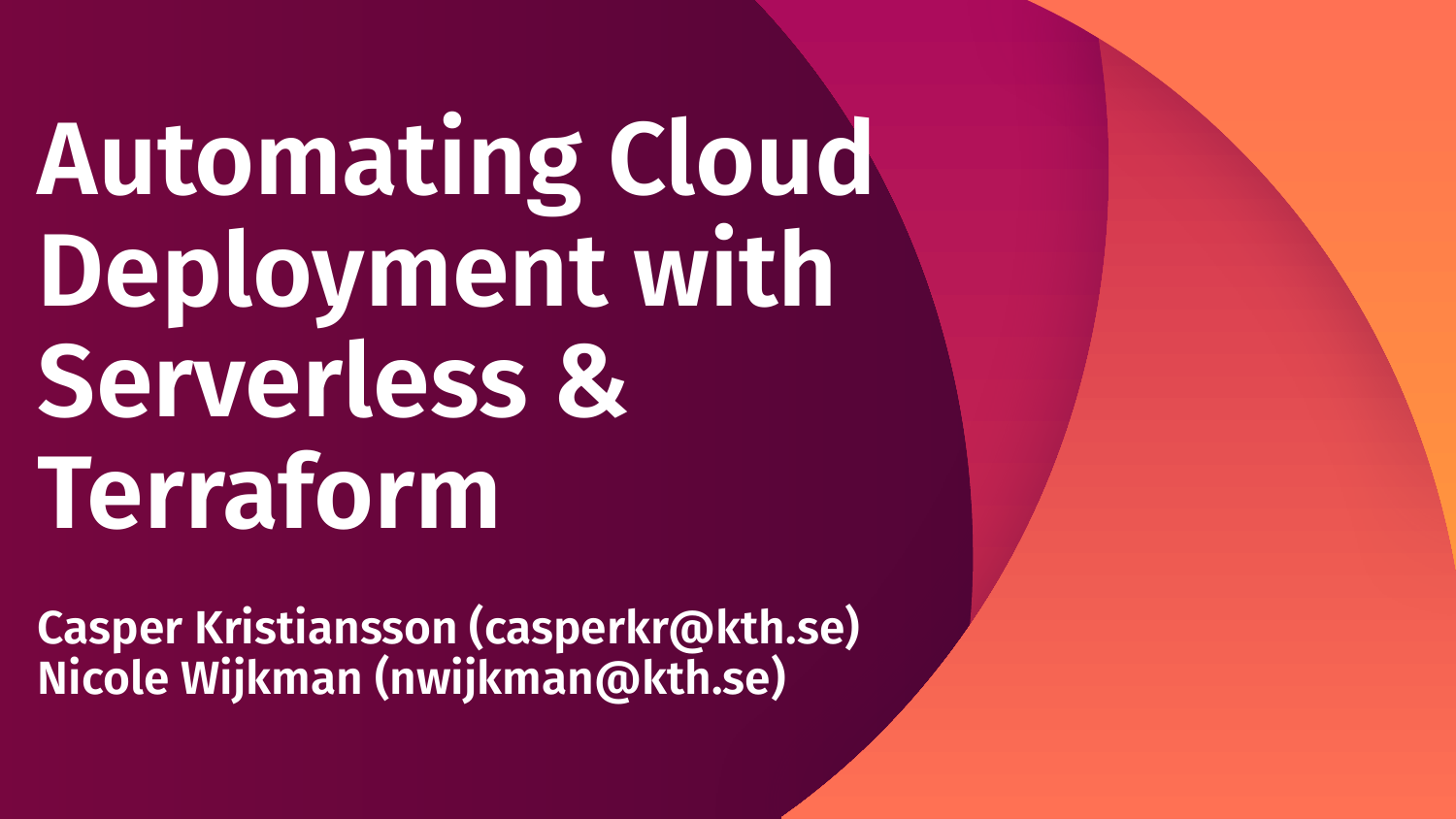

# Automating Cloud Deployment with Serverless & Terraform
Casper Kristiansson (casperkr@kth.se)
Nicole Wijkman (nwijkman@kth.se)